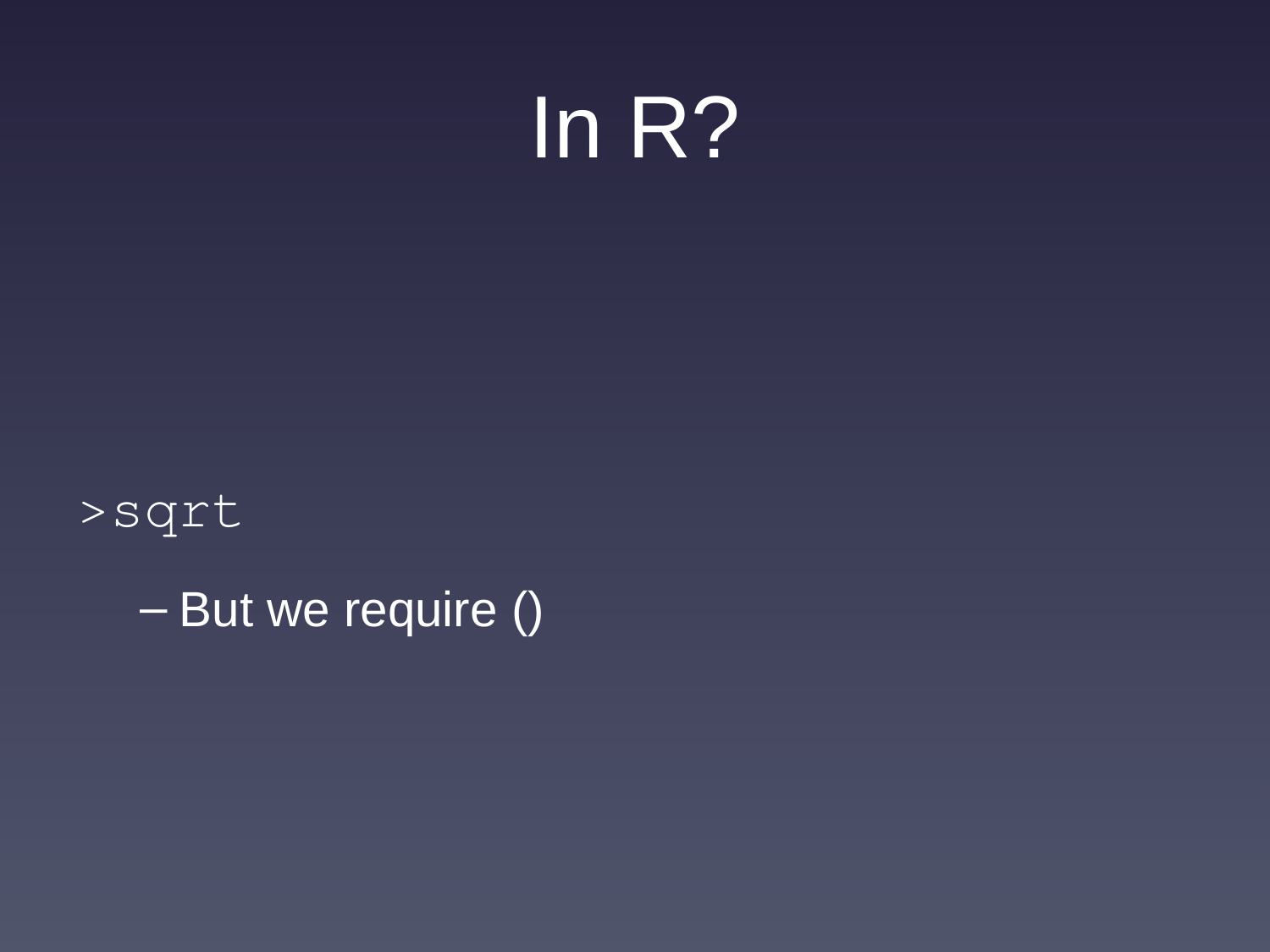

# In R?

>sqrt
But we require ()